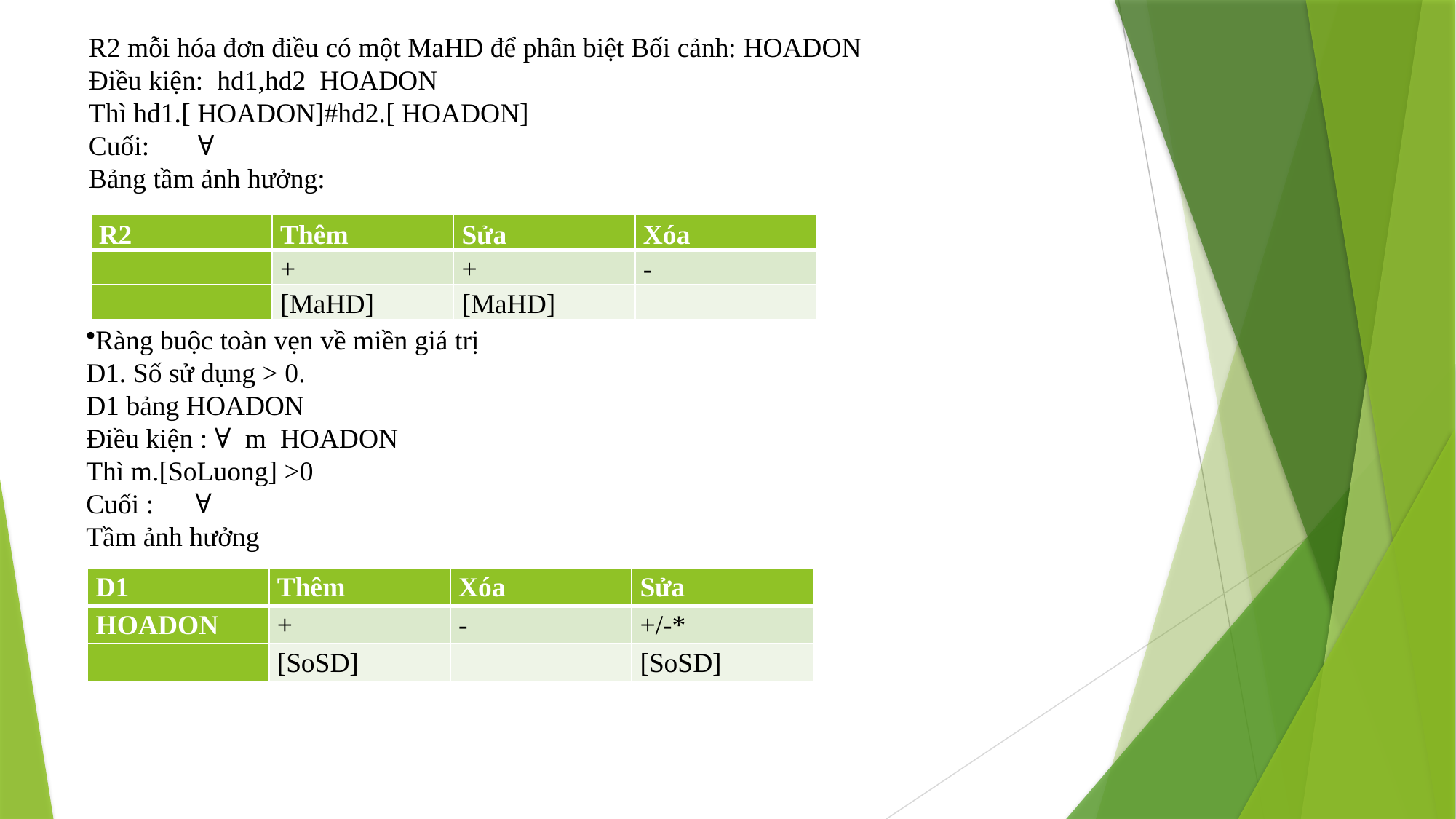

R2 mỗi hóa đơn điều có một MaHD để phân biệt Bối cảnh: HOADON
Điều kiện:  hd1,hd2  HOADON
Thì hd1.[ HOADON]#hd2.[ HOADON]
Cuối:	∀
Bảng tầm ảnh hưởng:
| R2 | Thêm | Sửa | Xóa |
| --- | --- | --- | --- |
|  | + | + | - |
|  | [MaHD] | [MaHD] |  |
Ràng buộc toàn vẹn về miền giá trị
D1. Số sử dụng > 0.
D1 bảng HOADON
Điều kiện : ∀  m  HOADON
Thì m.[SoLuong] >0
Cuối :      ∀
Tầm ảnh hưởng
| D1 | Thêm | Xóa | Sửa |
| --- | --- | --- | --- |
| HOADON | + | - | +/-\* |
|  | [SoSD] |  | [SoSD] |